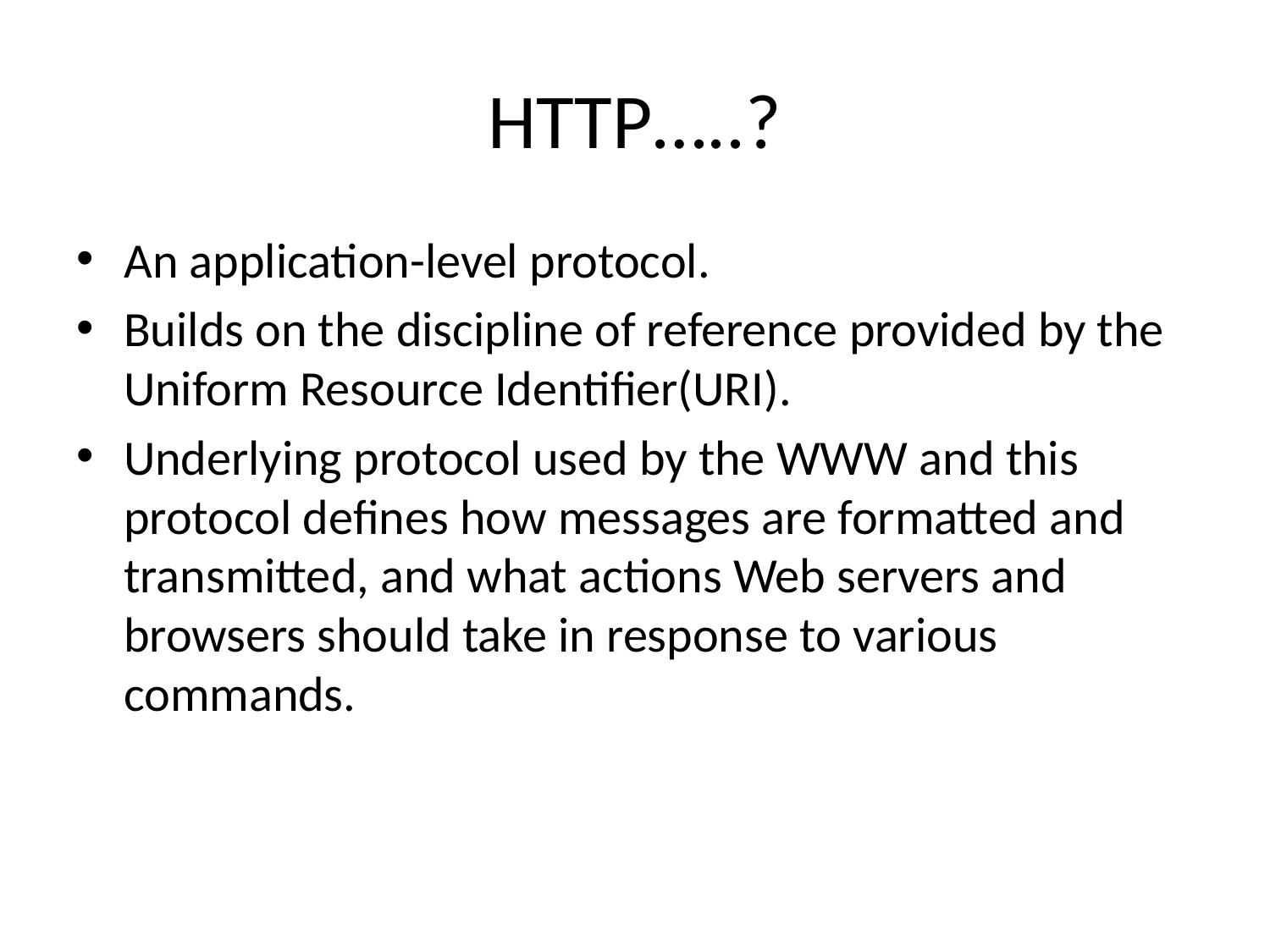

# HTTP…..?
An application-level protocol.
Builds on the discipline of reference provided by the Uniform Resource Identifier(URI).
Underlying protocol used by the WWW and this protocol defines how messages are formatted and transmitted, and what actions Web servers and browsers should take in response to various commands.